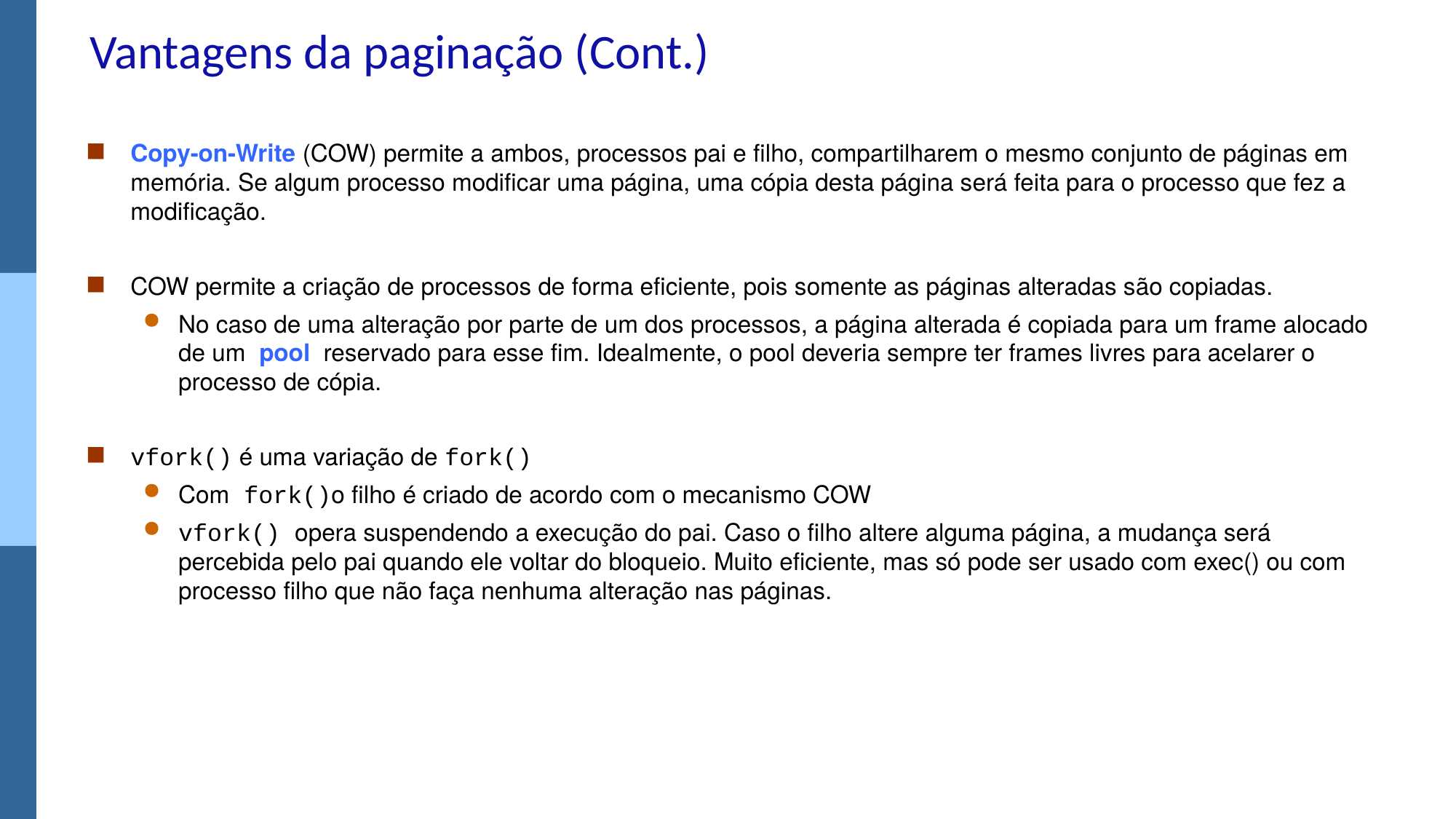

# Vantagens da paginação (Cont.)
Copy-on-Write (COW) permite a ambos, processos pai e filho, compartilharem o mesmo conjunto de páginas em memória. Se algum processo modificar uma página, uma cópia desta página será feita para o processo que fez a modificação.

COW permite a criação de processos de forma eficiente, pois somente as páginas alteradas são copiadas.
No caso de uma alteração por parte de um dos processos, a página alterada é copiada para um frame alocado de um  pool  reservado para esse fim. Idealmente, o pool deveria sempre ter frames livres para acelarer o processo de cópia.

vfork() é uma variação de fork()
Com fork()o filho é criado de acordo com o mecanismo COW
vfork() opera suspendendo a execução do pai. Caso o filho altere alguma página, a mudança será percebida pelo pai quando ele voltar do bloqueio. Muito eficiente, mas só pode ser usado com exec() ou com processo filho que não faça nenhuma alteração nas páginas.